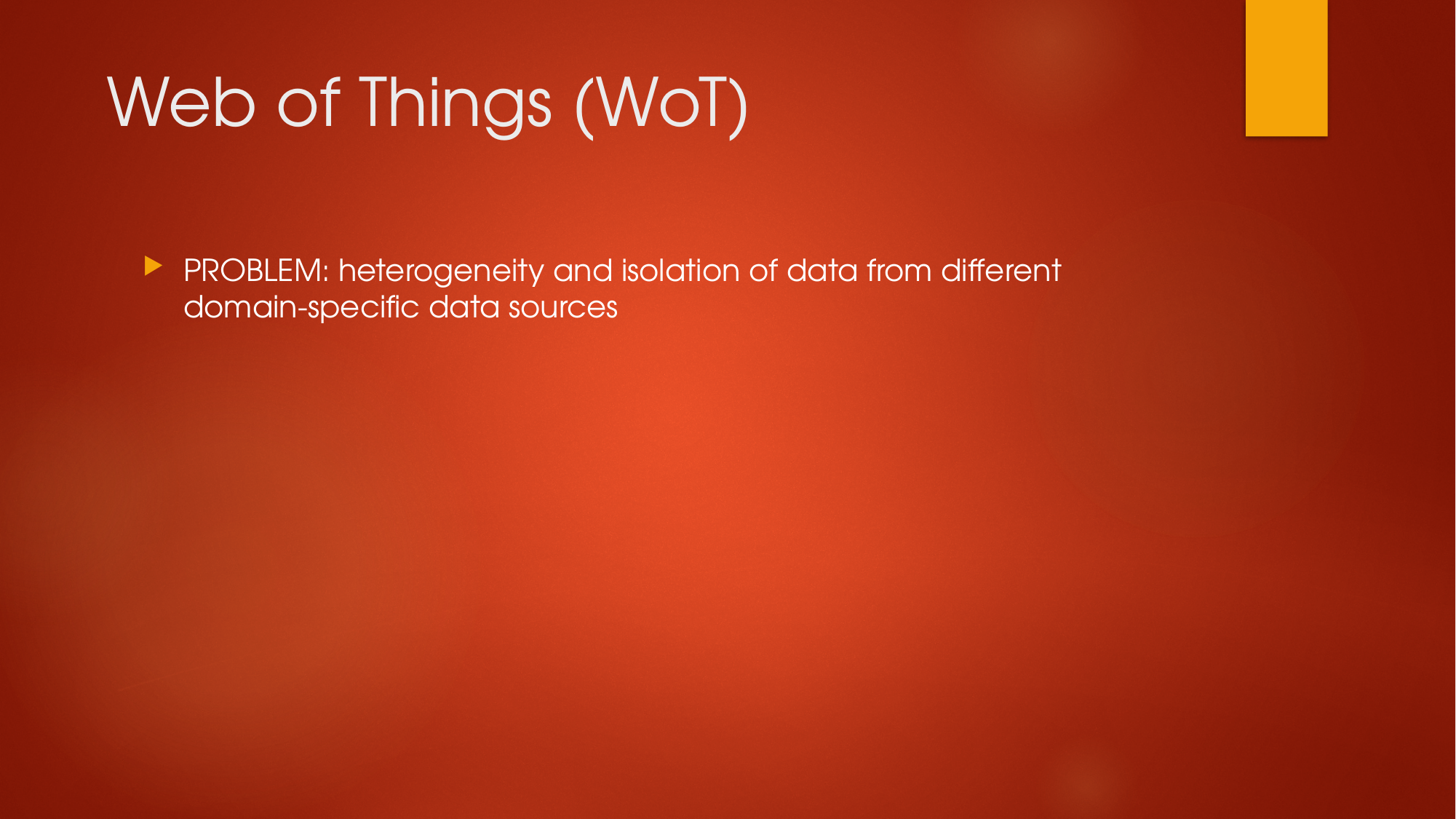

# Web of Things (WoT)
PROBLEM: heterogeneity and isolation of data from different domain-specific data sources